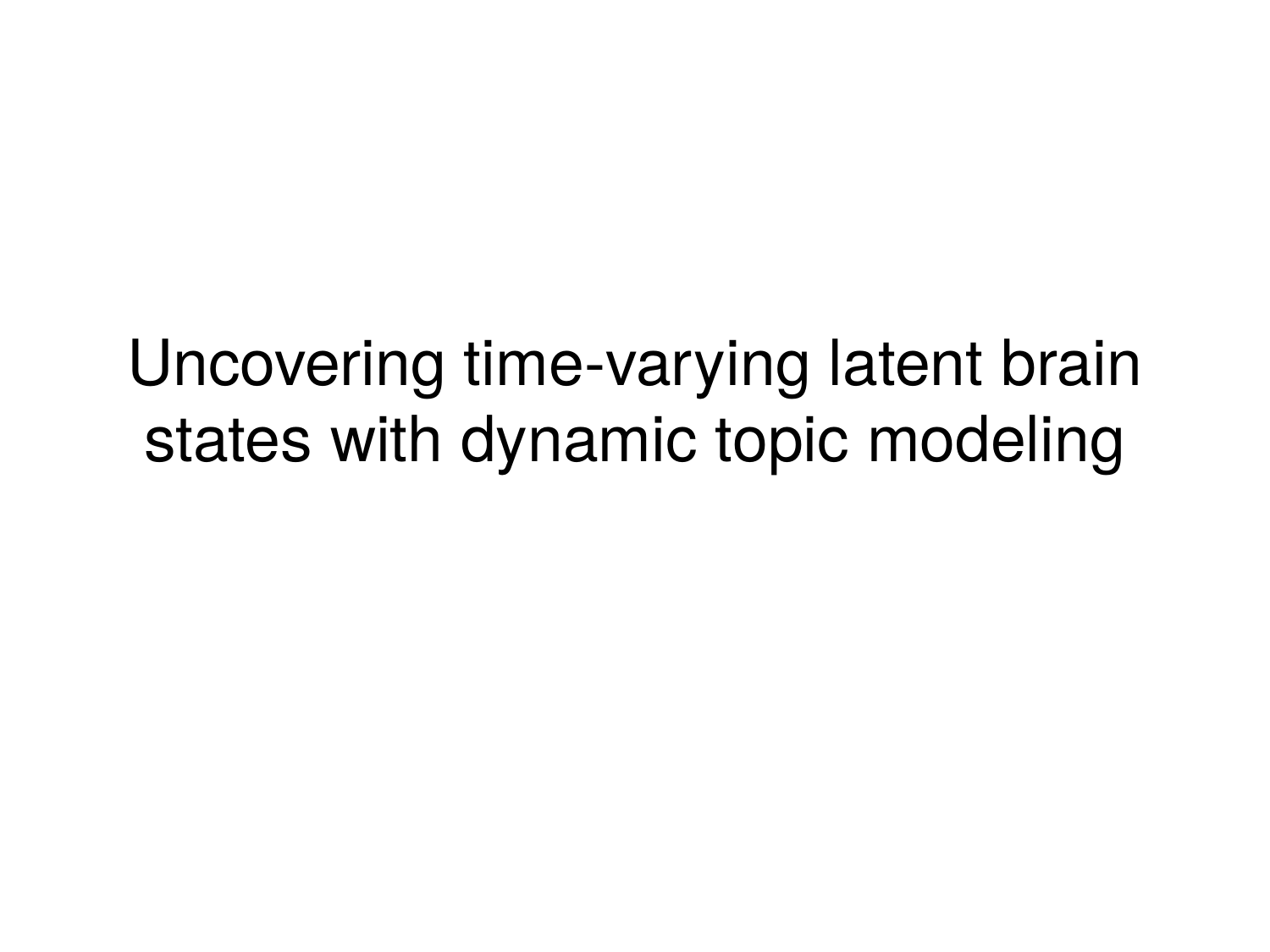

# Uncovering time-varying latent brain states with dynamic topic modeling